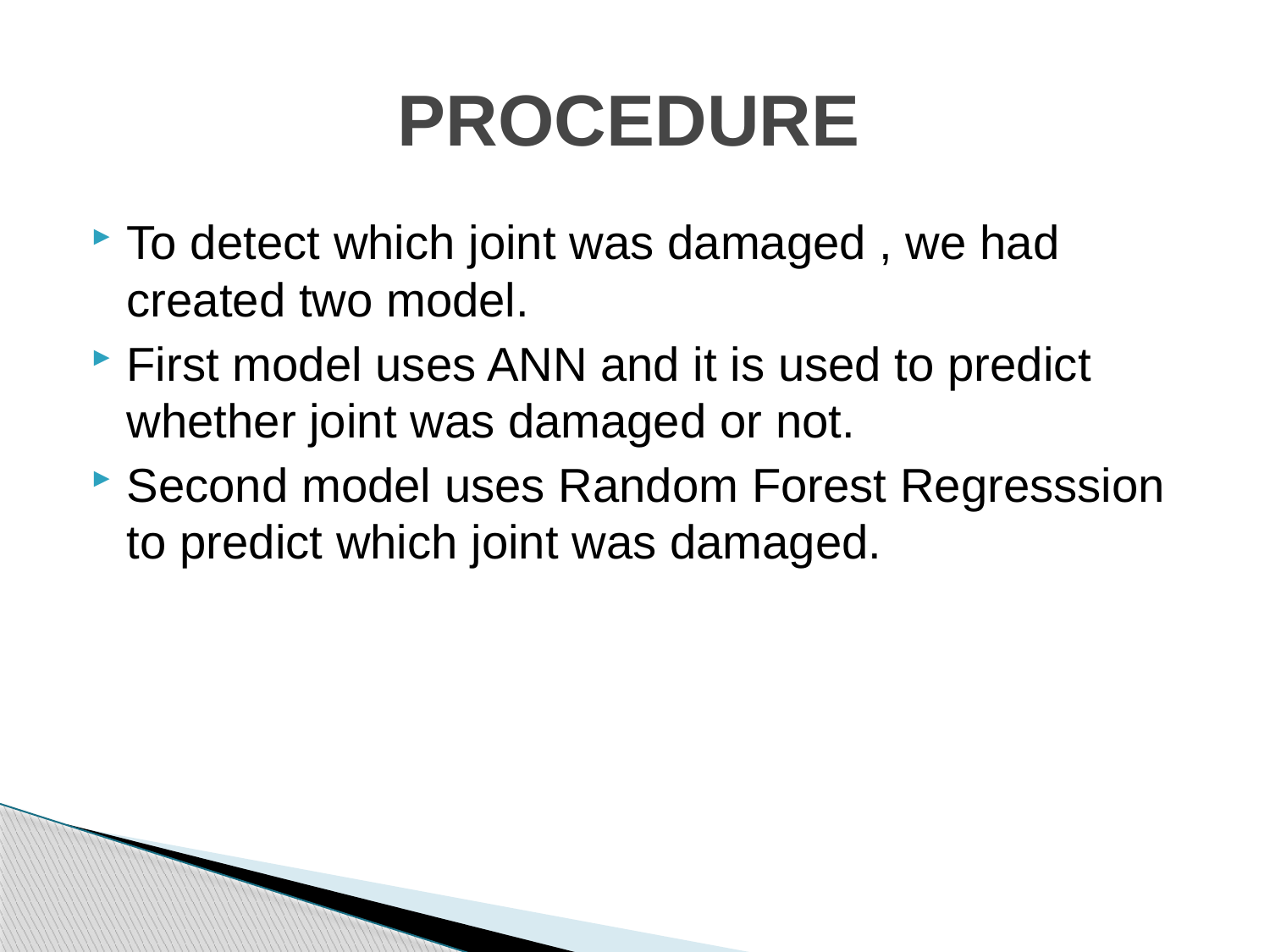

# PROCEDURE
To detect which joint was damaged , we had created two model.
First model uses ANN and it is used to predict whether joint was damaged or not.
Second model uses Random Forest Regresssion to predict which joint was damaged.